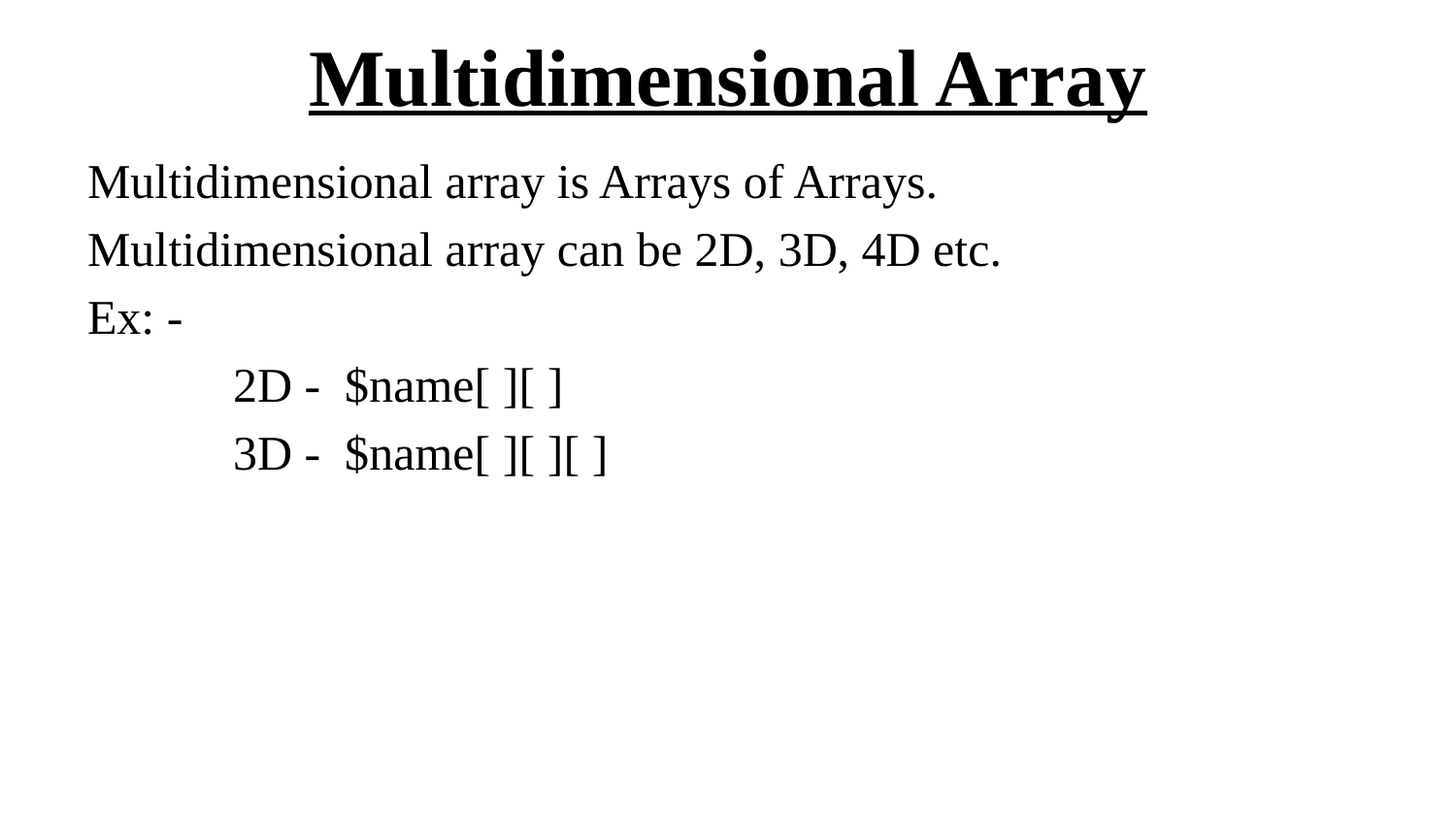

# Multidimensional Array
Multidimensional array is Arrays of Arrays.
Multidimensional array can be 2D, 3D, 4D etc.
Ex: -
	2D -  $name[ ][ ]
 	3D -  $name[ ][ ][ ]